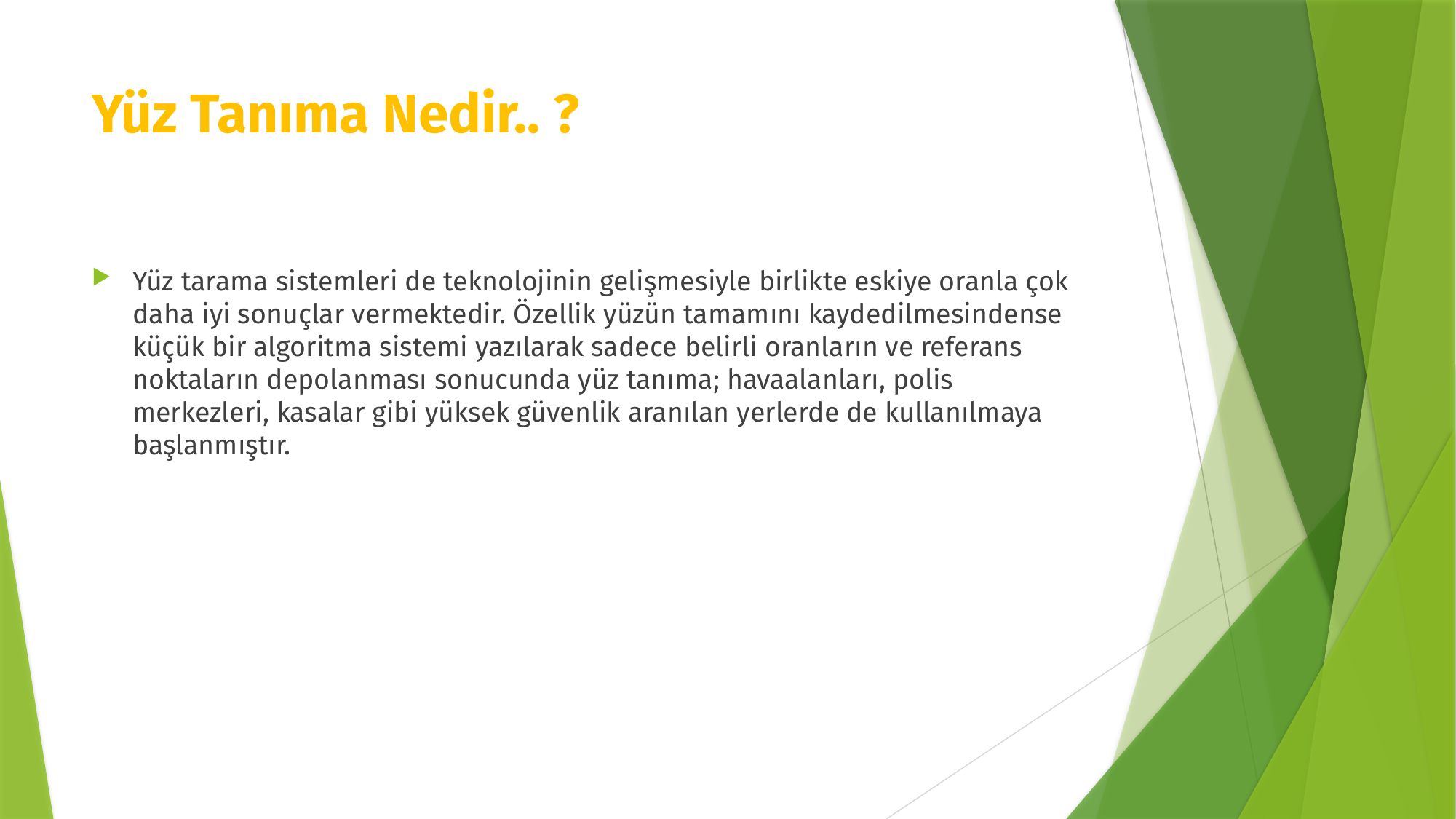

# Yüz Tanıma Nedir.. ?
Yüz tarama sistemleri de teknolojinin gelişmesiyle birlikte eskiye oranla çok daha iyi sonuçlar vermektedir. Özellik yüzün tamamını kaydedilmesindense küçük bir algoritma sistemi yazılarak sadece belirli oranların ve referans noktaların depolanması sonucunda yüz tanıma; havaalanları, polis merkezleri, kasalar gibi yüksek güvenlik aranılan yerlerde de kullanılmaya başlanmıştır.